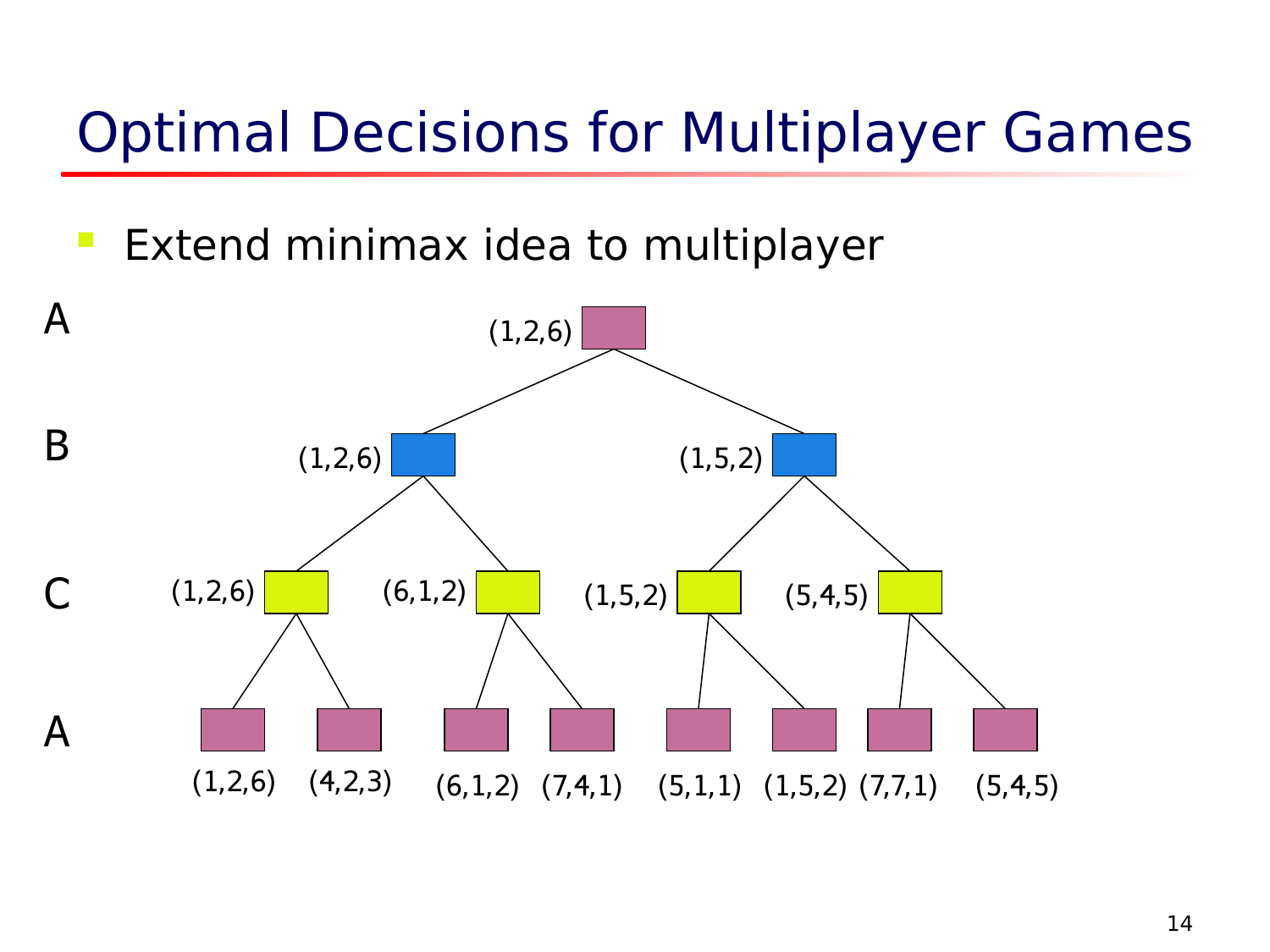

# Optimal Decisions for Multiplayer Games
Extend minimax idea to multiplayer
A
(1,2,6)

B
(1,2,6)

(1,5,2)

C
(1,2,6)
(6,1,2)

(1,5,2)

(5,4,5)

A

(1,2,6)
(4,2,3)
(6,1,2)
(7,4,1)
(5,1,1)
(1,5,2)
(7,7,1)
(5,4,5)
14